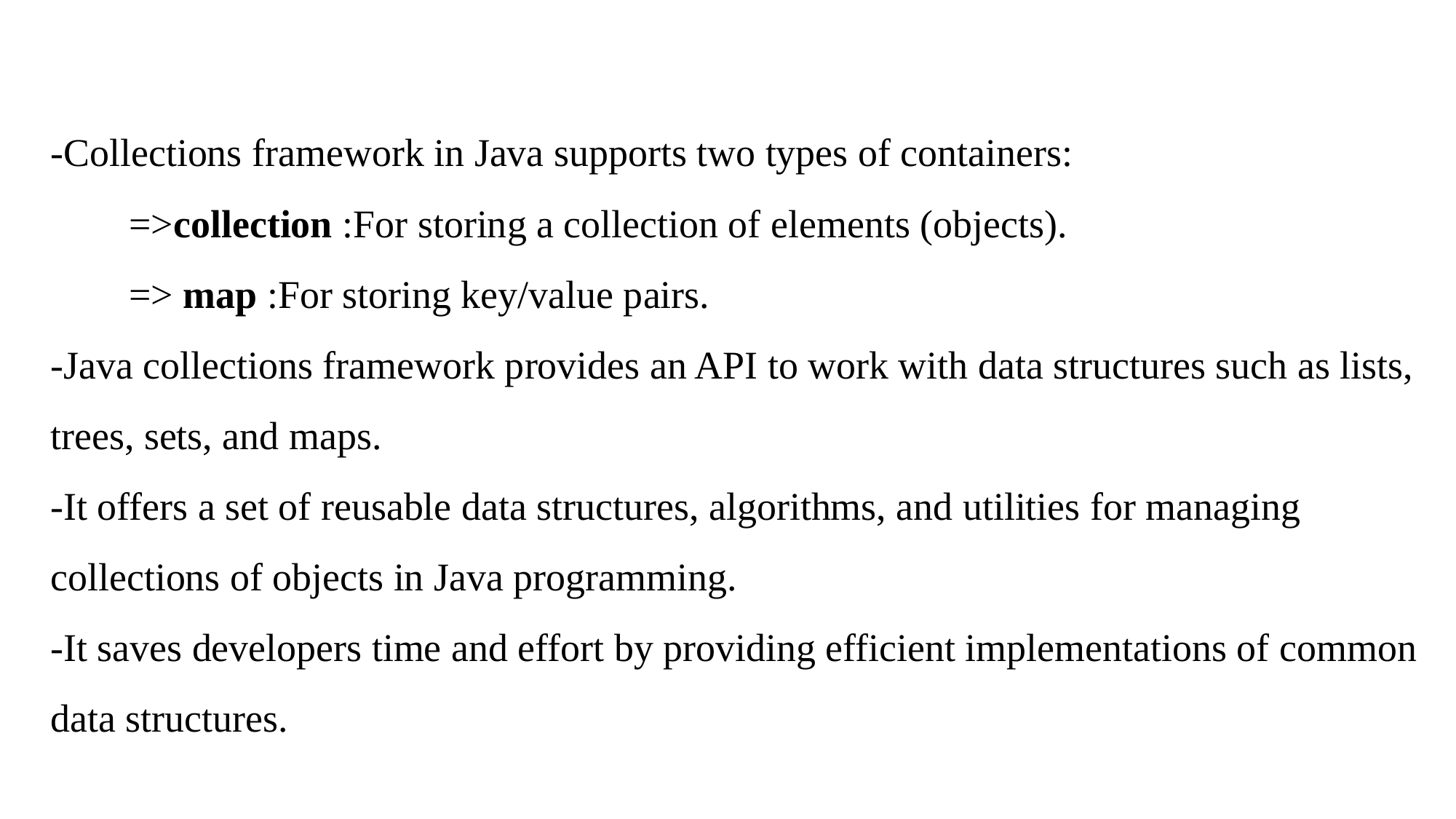

# -Collections framework in Java supports two types of containers: =>collection :For storing a collection of elements (objects). => map :For storing key/value pairs. -Java collections framework provides an API to work with data structures such as lists, trees, sets, and maps. -It offers a set of reusable data structures, algorithms, and utilities for managing collections of objects in Java programming. -It saves developers time and effort by providing efficient implementations of common data structures.